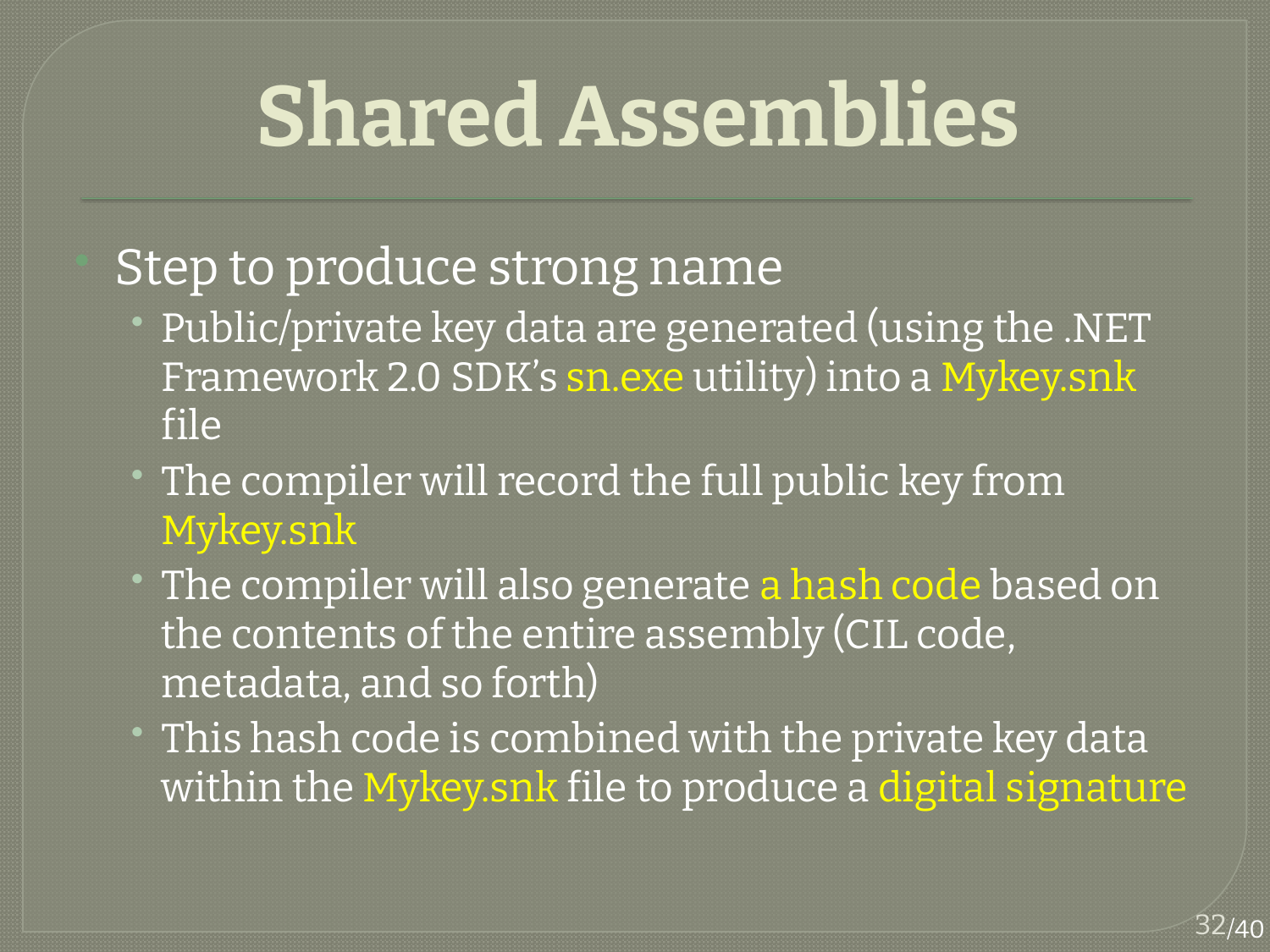

# Shared Assemblies
Step to produce strong name
Public/private key data are generated (using the .NET Framework 2.0 SDK’s sn.exe utility) into a Mykey.snk file
The compiler will record the full public key from Mykey.snk
The compiler will also generate a hash code based on the contents of the entire assembly (CIL code, metadata, and so forth)
This hash code is combined with the private key data within the Mykey.snk file to produce a digital signature

32